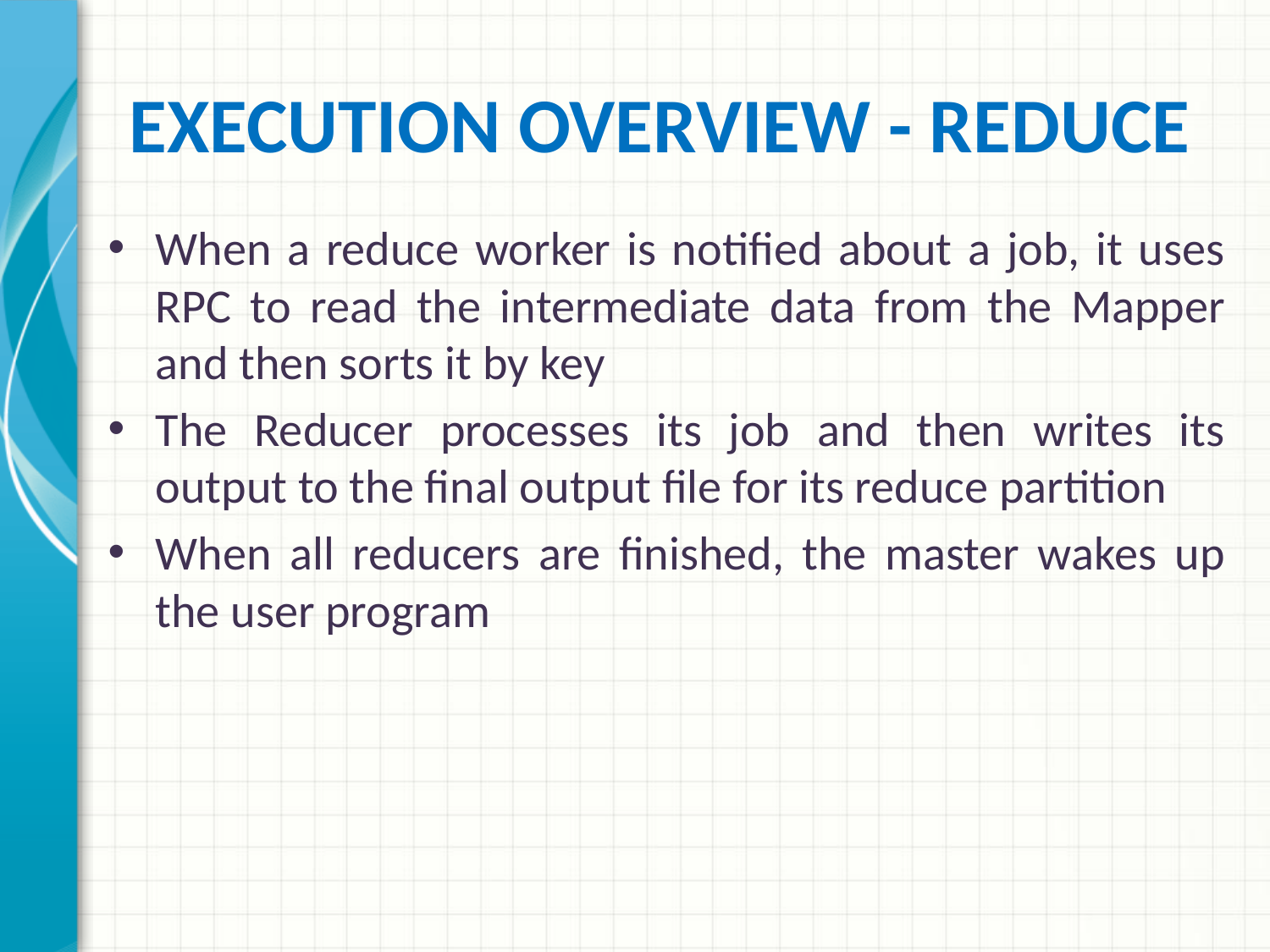

# Execution Overview - Reduce
When a reduce worker is notified about a job, it uses RPC to read the intermediate data from the Mapper and then sorts it by key
The Reducer processes its job and then writes its output to the final output file for its reduce partition
When all reducers are finished, the master wakes up the user program